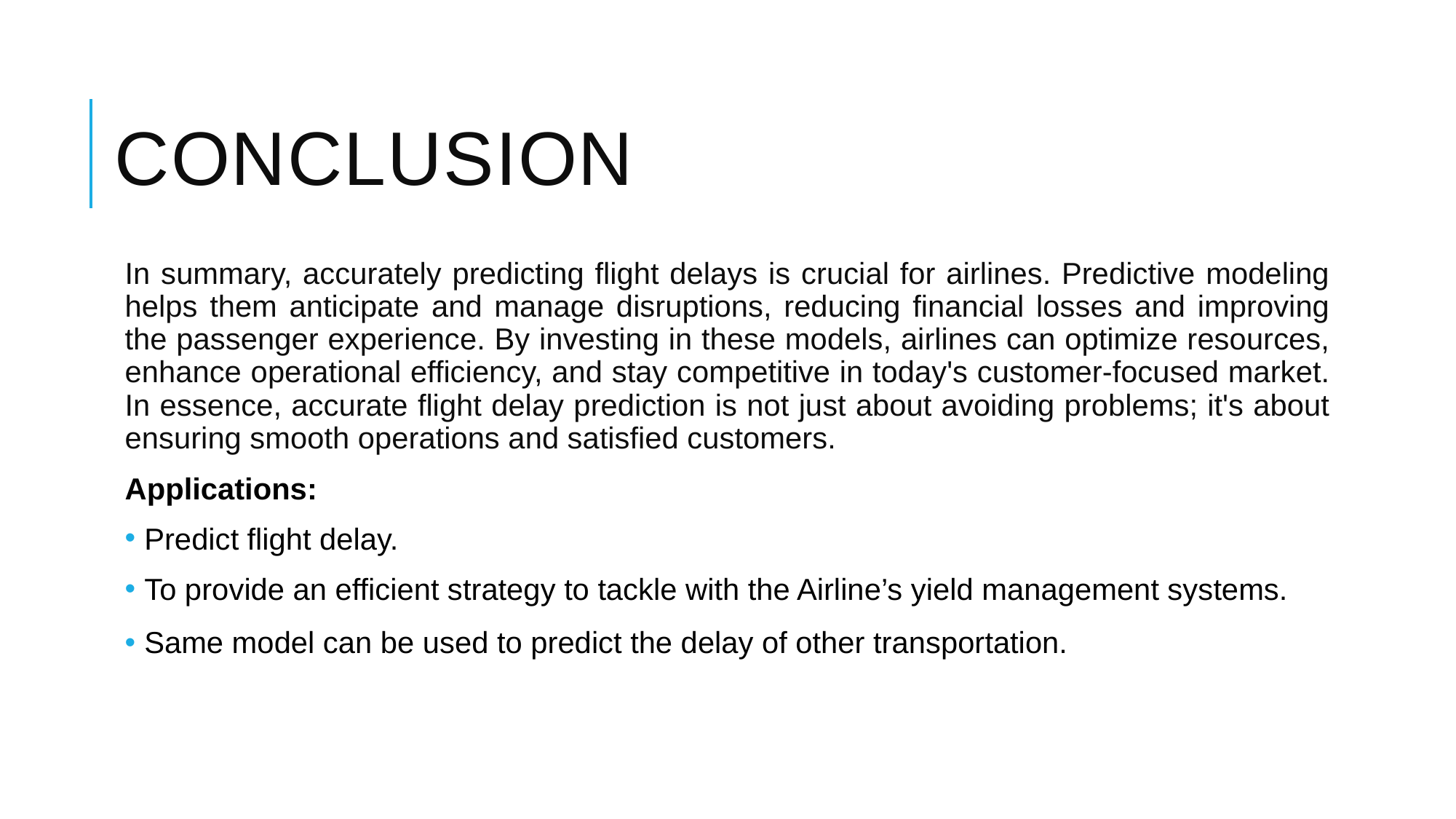

# Conclusion
In summary, accurately predicting flight delays is crucial for airlines. Predictive modeling helps them anticipate and manage disruptions, reducing financial losses and improving the passenger experience. By investing in these models, airlines can optimize resources, enhance operational efficiency, and stay competitive in today's customer-focused market. In essence, accurate flight delay prediction is not just about avoiding problems; it's about ensuring smooth operations and satisfied customers.
Applications:
 Predict flight delay.
 To provide an efficient strategy to tackle with the Airline’s yield management systems.
 Same model can be used to predict the delay of other transportation.